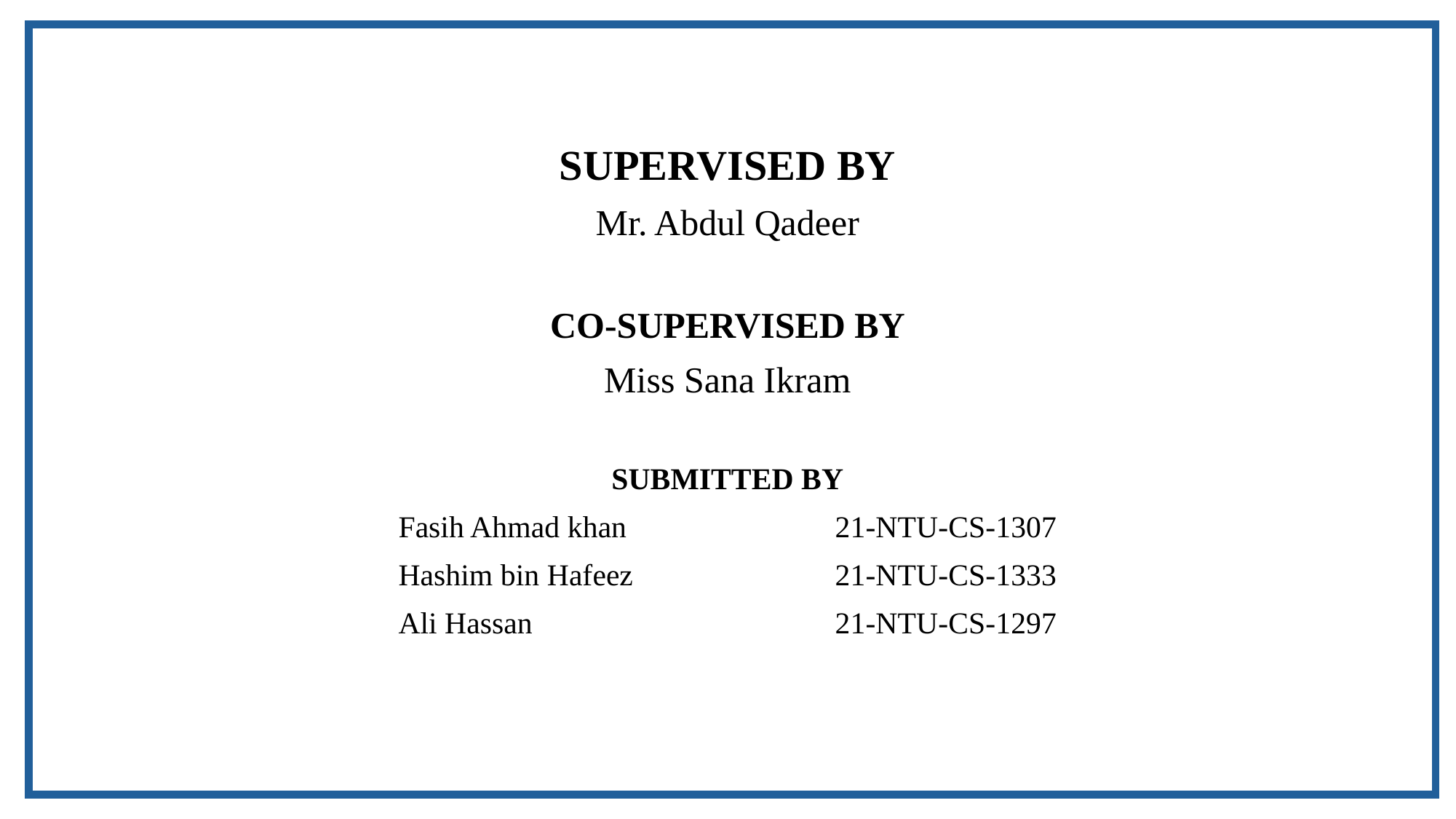

SUPERVISED BY
Mr. Abdul Qadeer

CO-SUPERVISED BY
Miss Sana Ikram

SUBMITTED BY
Fasih Ahmad khan		21-NTU-CS-1307
Hashim bin Hafeez 		21-NTU-CS-1333
Ali Hassan      			21-NTU-CS-1297